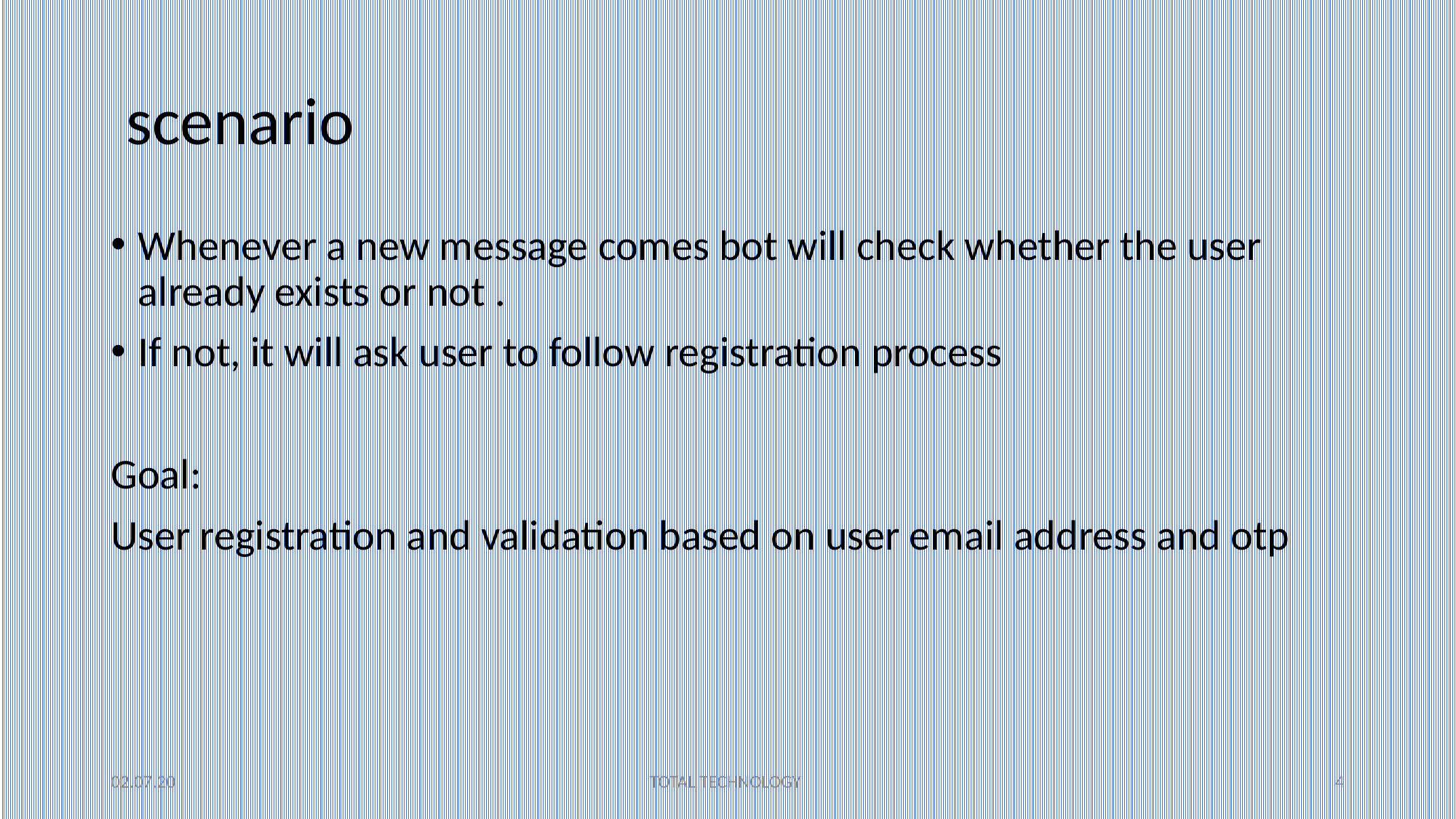

# scenario
Whenever a new message comes bot will check whether the user already exists or not .
If not, it will ask user to follow registration process

Goal:
User registration and validation based on user email address and otp
02.07.20
TOTAL TECHNOLOGY
4